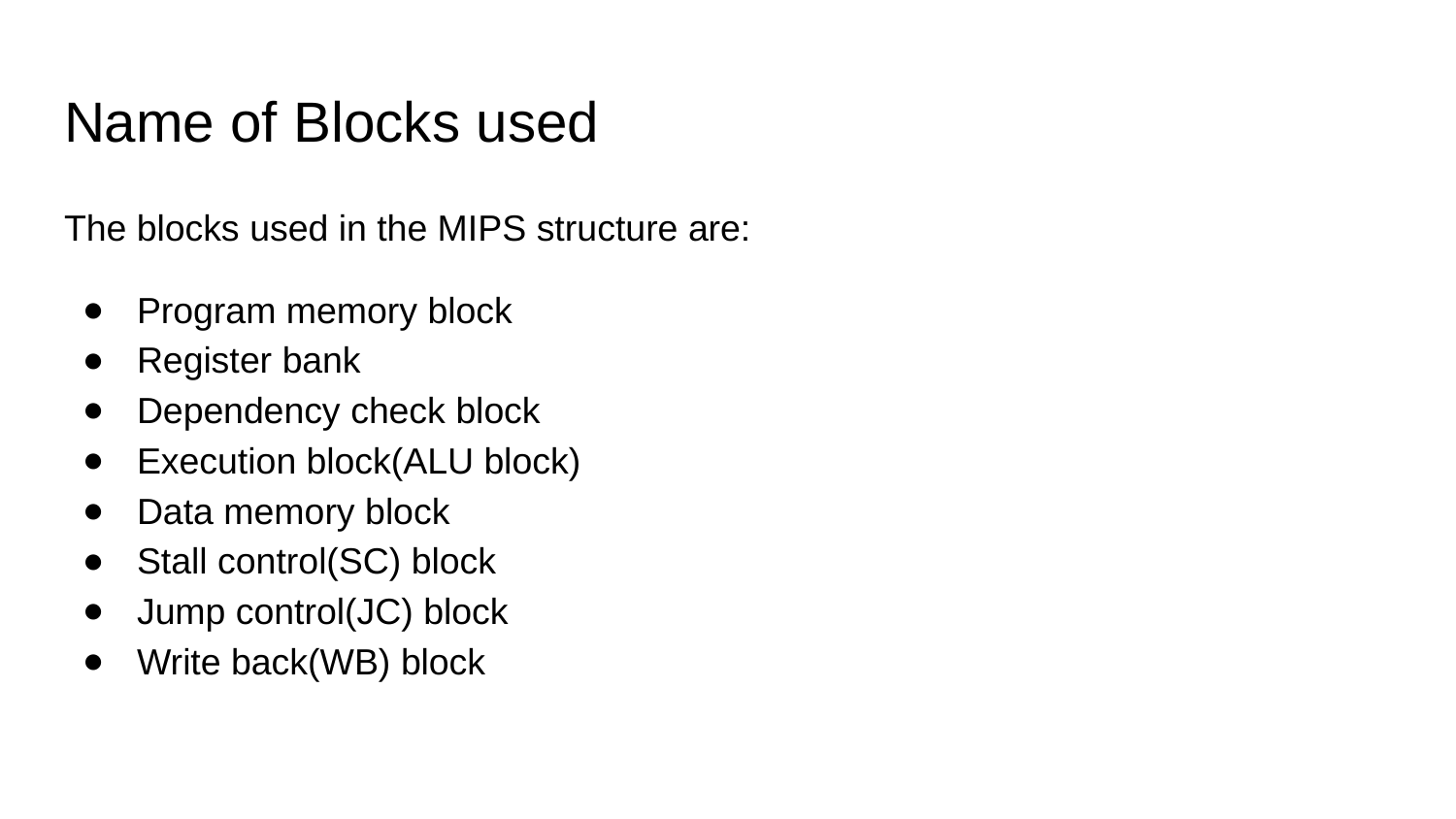

# Name of Blocks used
The blocks used in the MIPS structure are:
Program memory block
Register bank
Dependency check block
Execution block(ALU block)
Data memory block
Stall control(SC) block
Jump control(JC) block
Write back(WB) block